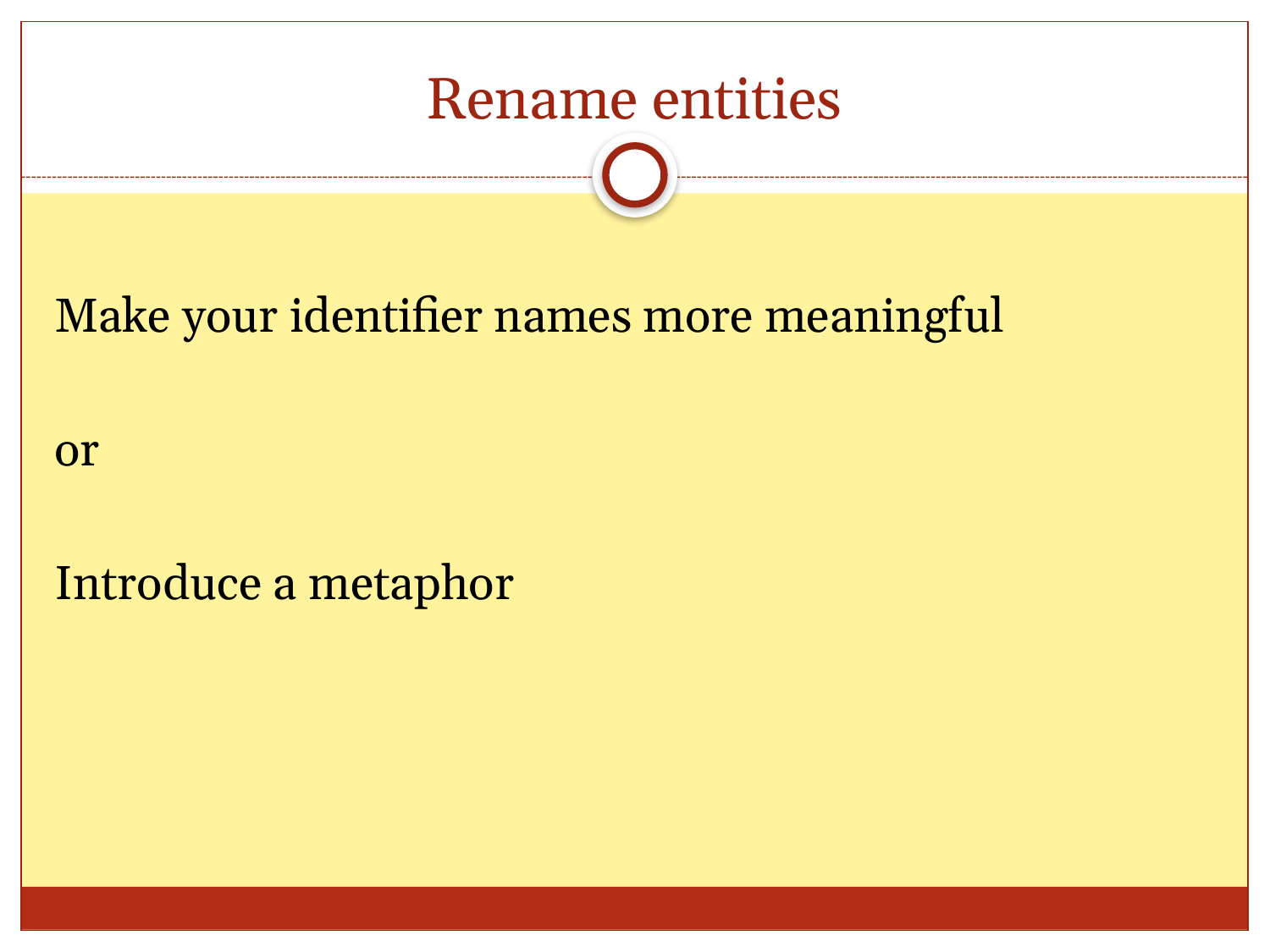

# Rename entities

Make your identifier names more meaningful

or

Introduce a metaphor